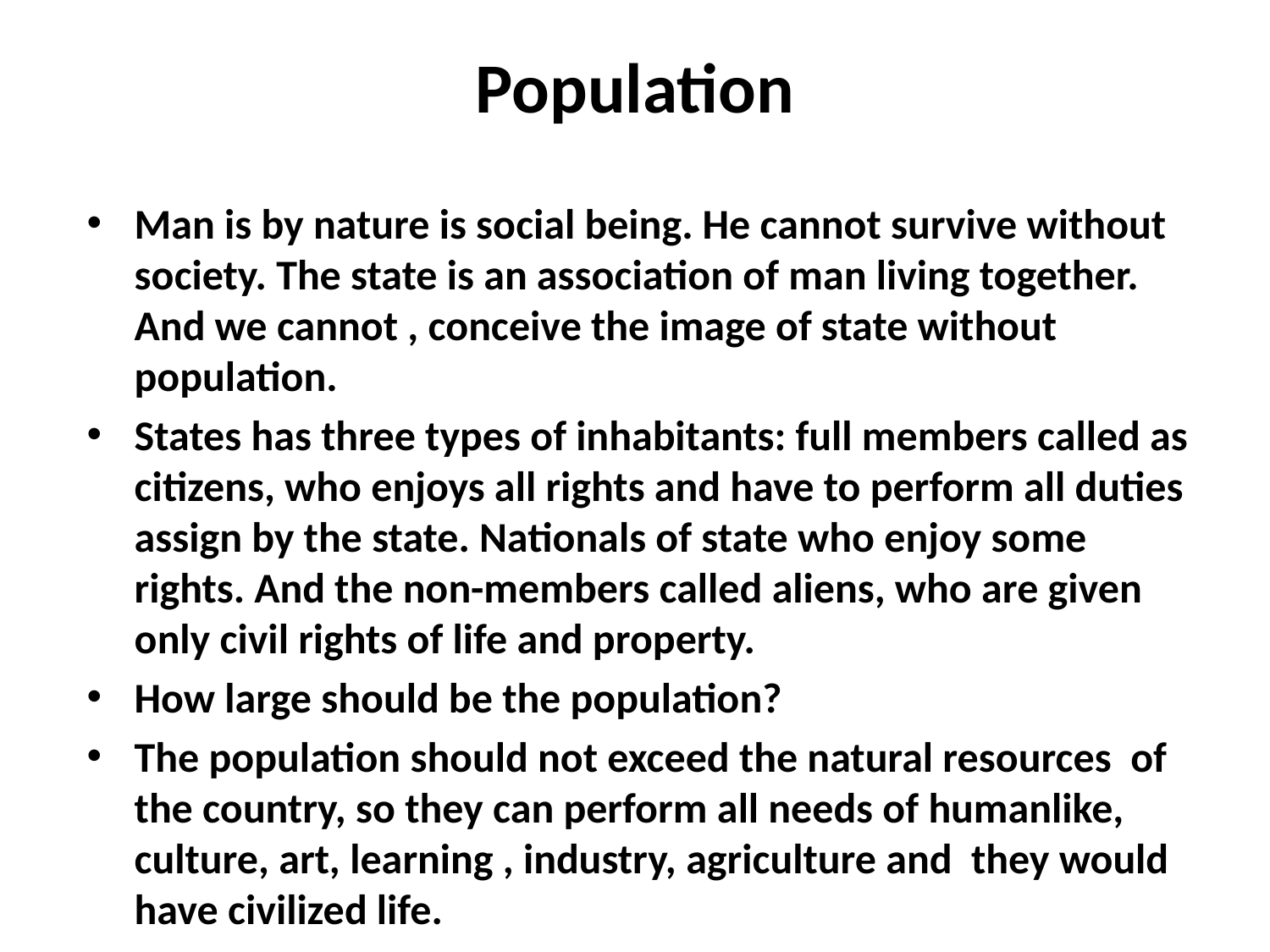

# Population
Man is by nature is social being. He cannot survive without society. The state is an association of man living together. And we cannot , conceive the image of state without population.
States has three types of inhabitants: full members called as citizens, who enjoys all rights and have to perform all duties assign by the state. Nationals of state who enjoy some rights. And the non-members called aliens, who are given only civil rights of life and property.
How large should be the population?
The population should not exceed the natural resources  of the country, so they can perform all needs of humanlike, culture, art, learning , industry, agriculture and  they would have civilized life.